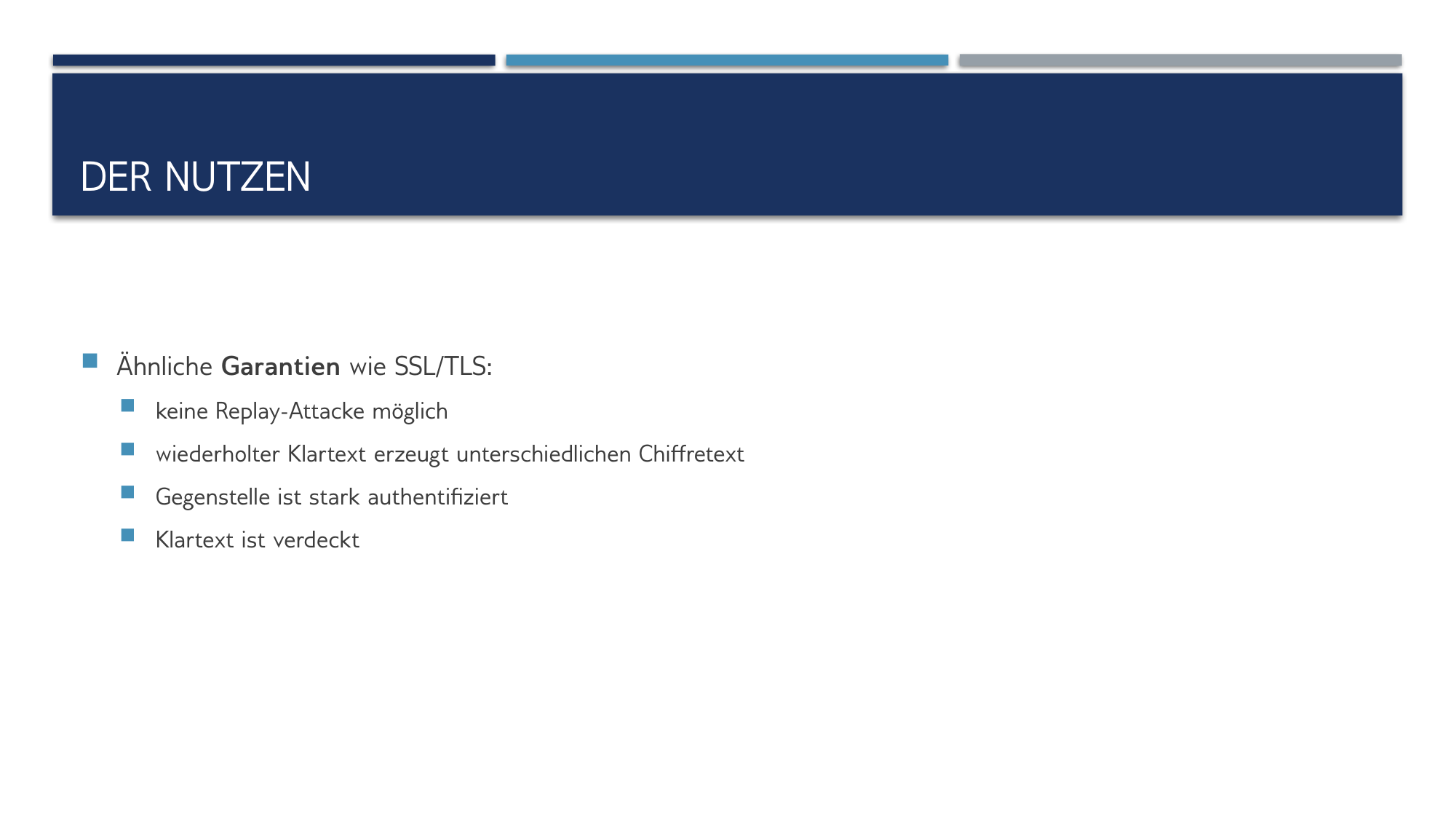

# Der NUTZEN
Ähnliche Garantien wie SSL/TLS:
keine Replay-Attacke möglich
wiederholter Klartext erzeugt unterschiedlichen Chiffretext
Gegenstelle ist stark authentifiziert
Klartext ist verdeckt